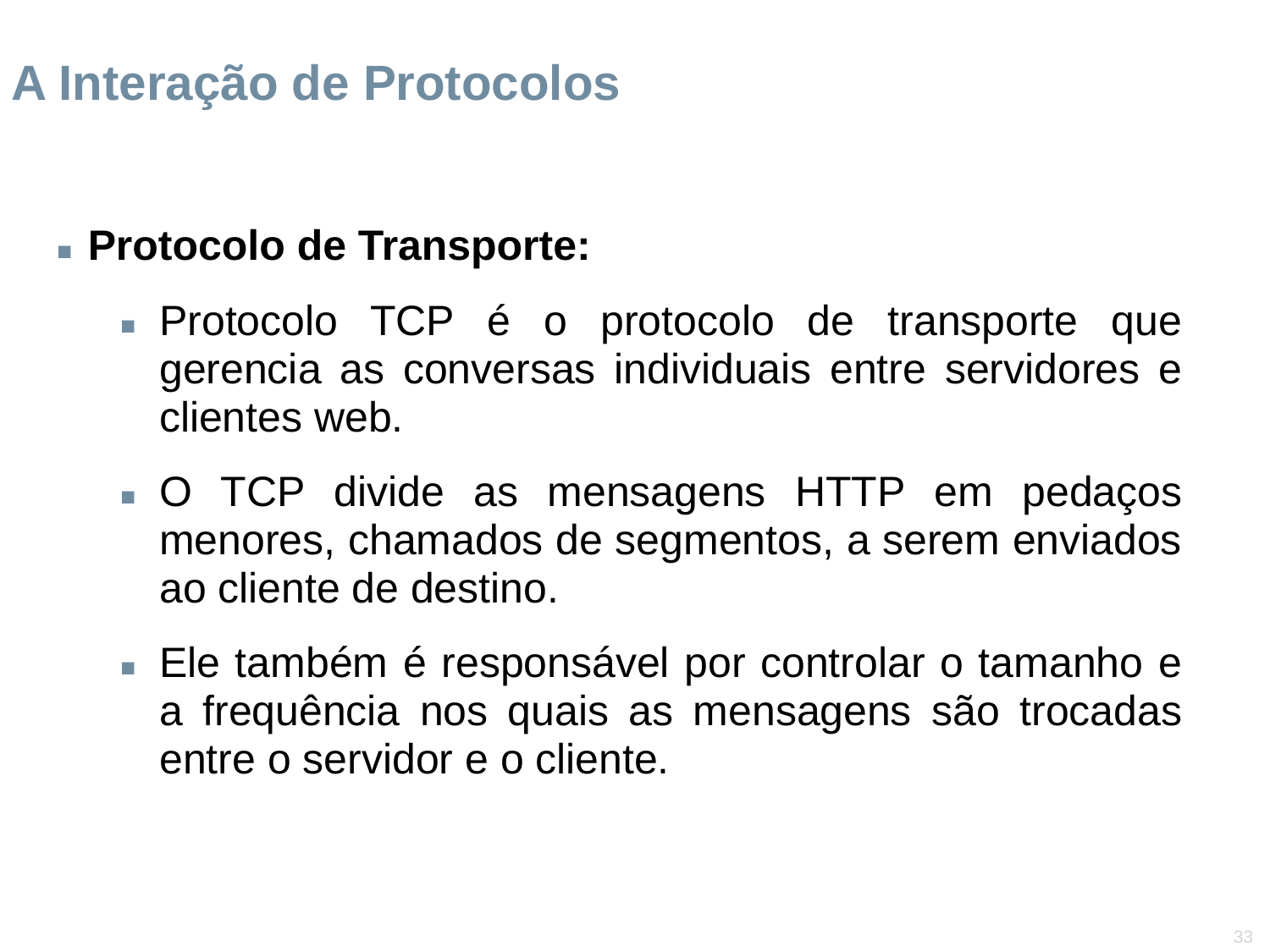

A Interação de Protocolos
Protocolo de Transporte:
Protocolo TCP é o protocolo de transporte que gerencia as conversas individuais entre servidores e clientes web.
O TCP divide as mensagens HTTP em pedaços menores, chamados de segmentos, a serem enviados ao cliente de destino.
Ele também é responsável por controlar o tamanho e a frequência nos quais as mensagens são trocadas entre o servidor e o cliente.